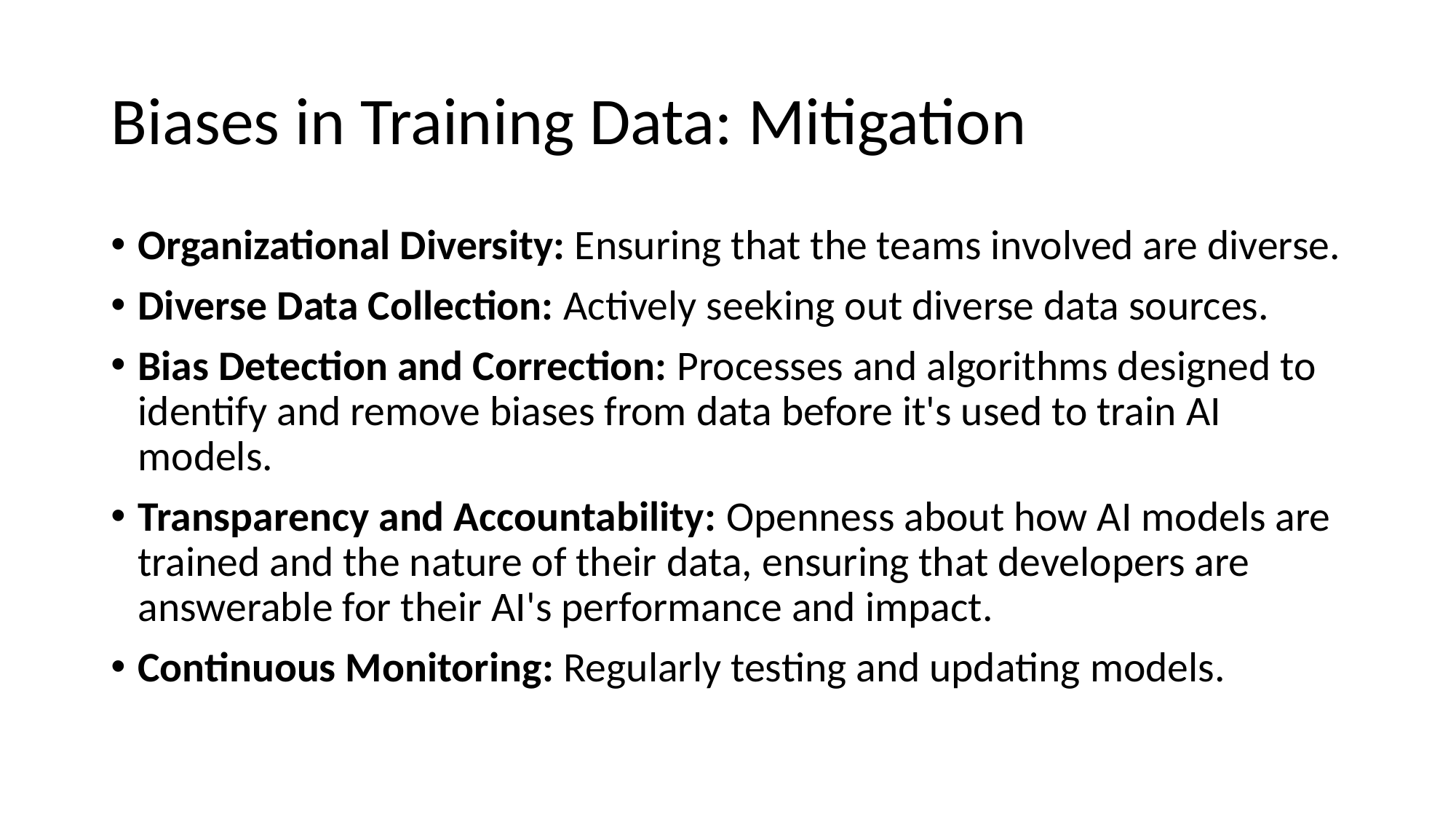

# Biases in Training Data: Mitigation
Organizational Diversity: Ensuring that the teams involved are diverse.
Diverse Data Collection: Actively seeking out diverse data sources.
Bias Detection and Correction: Processes and algorithms designed to identify and remove biases from data before it's used to train AI models.
Transparency and Accountability: Openness about how AI models are trained and the nature of their data, ensuring that developers are answerable for their AI's performance and impact.
Continuous Monitoring: Regularly testing and updating models.